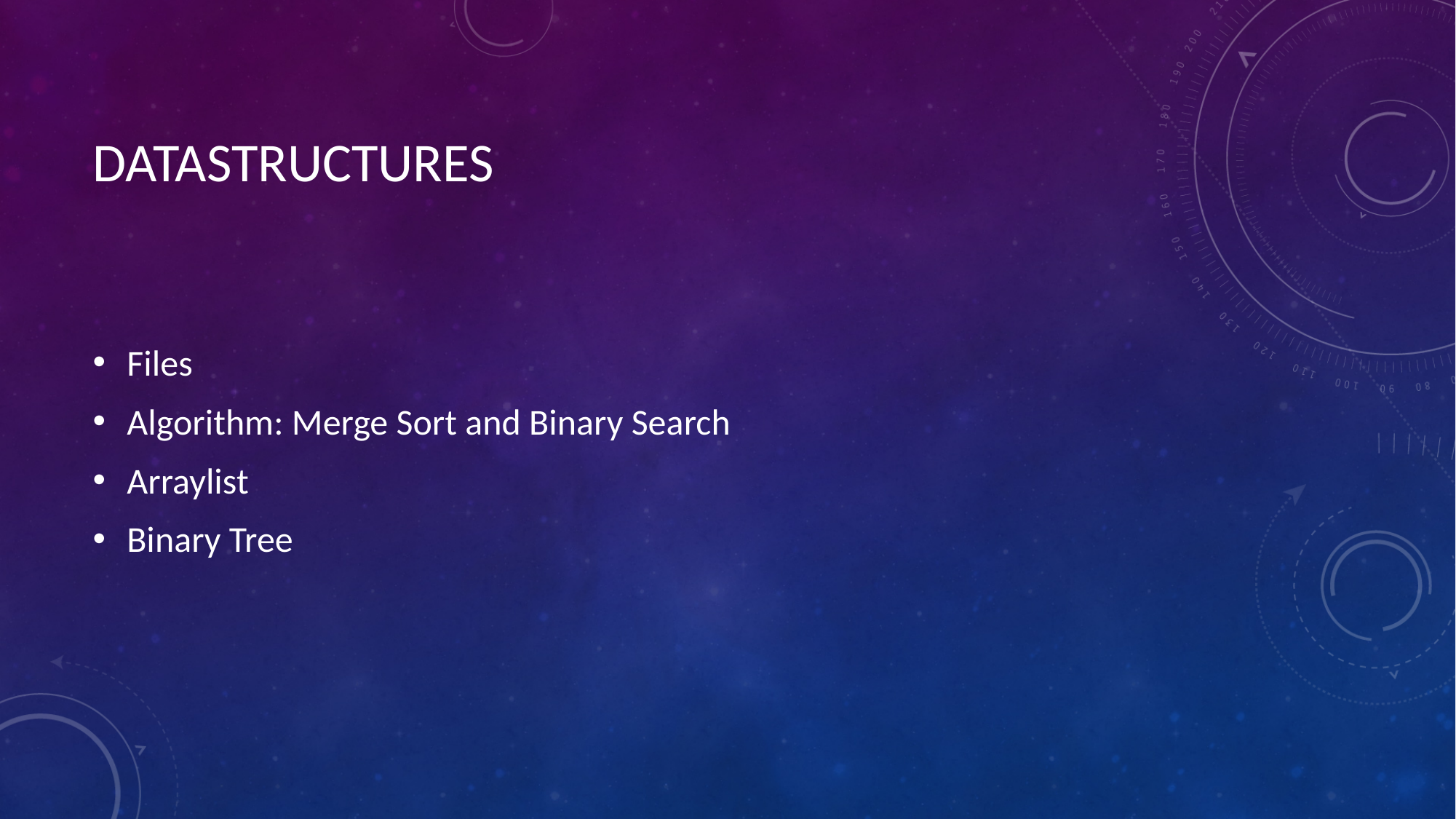

# DataStructures
Files
Algorithm: Merge Sort and Binary Search
Arraylist
Binary Tree